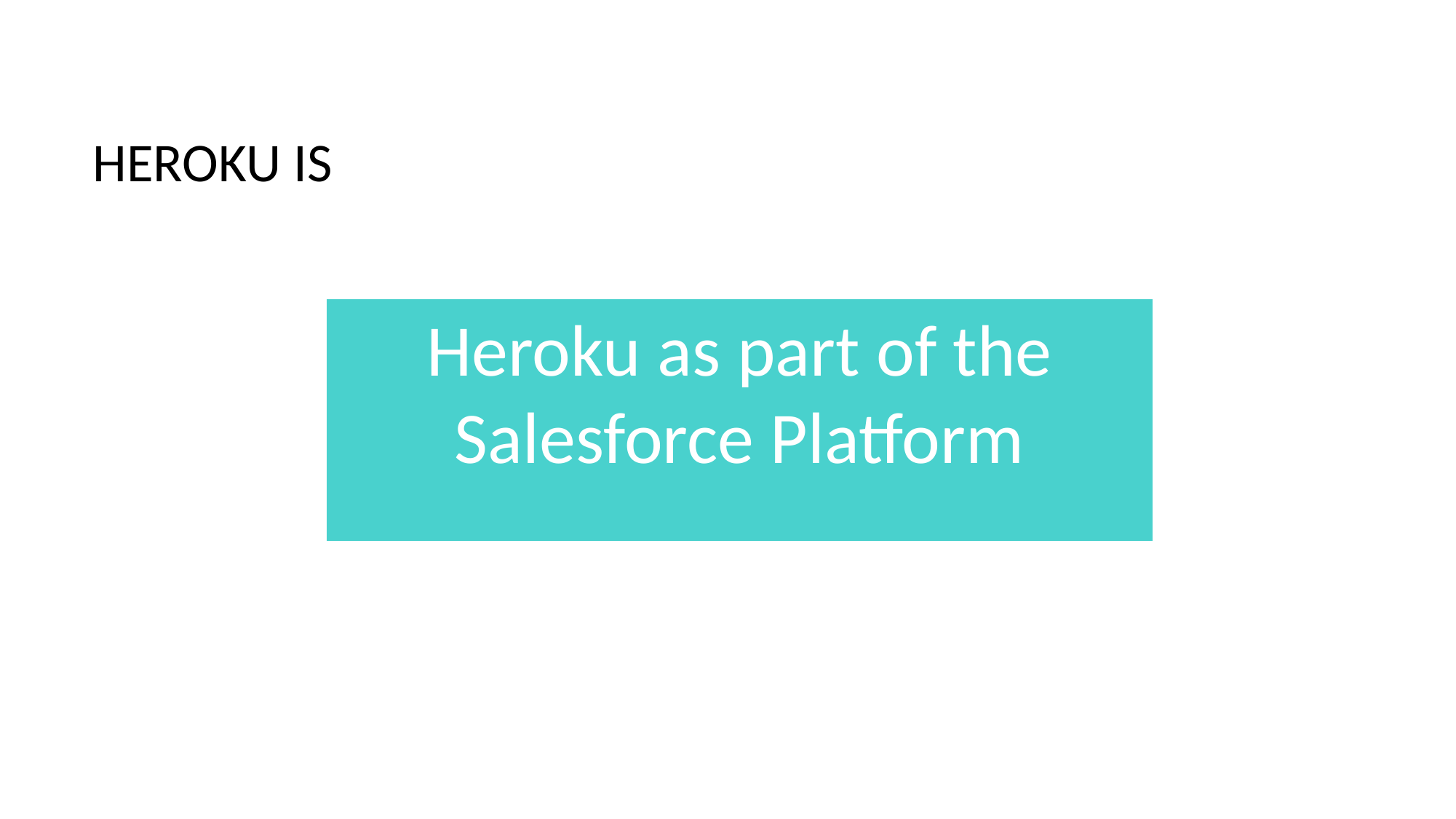

# Heroku is
Heroku as part of the Salesforce Platform